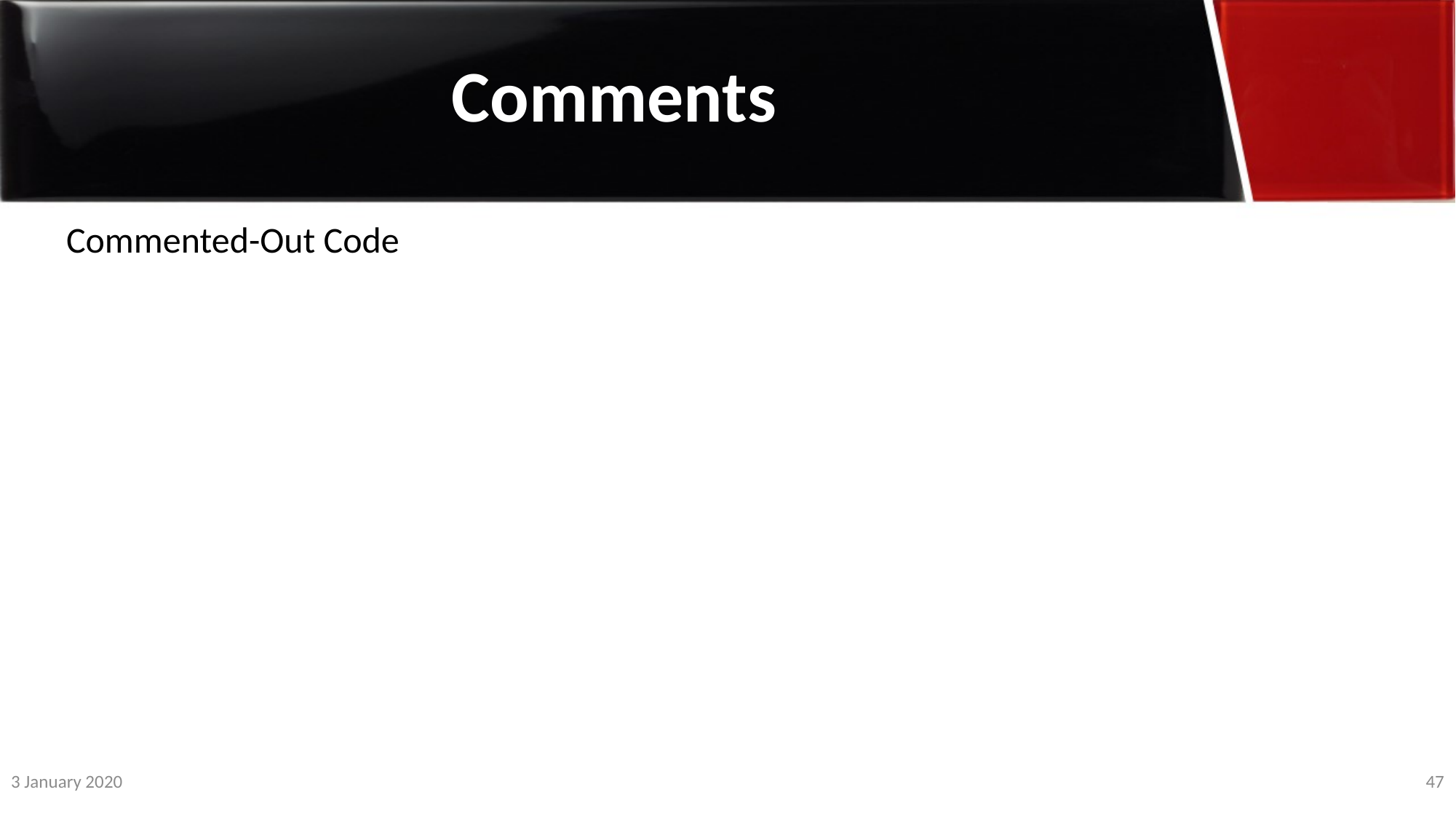

Comments
Commented-Out Code
3 January 2020
47